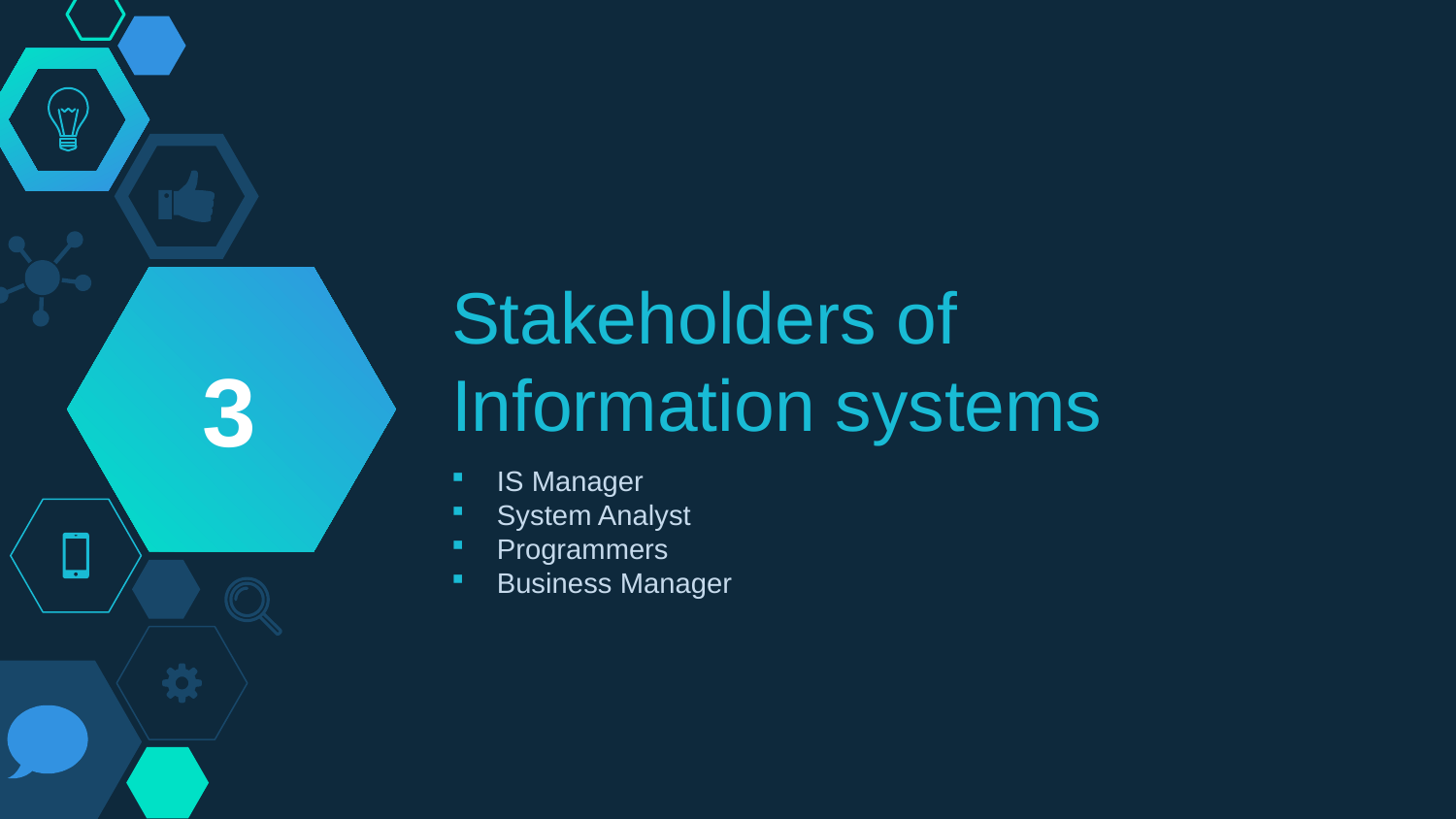

3
# Stakeholders of Information systems
IS Manager
System Analyst
Programmers
Business Manager